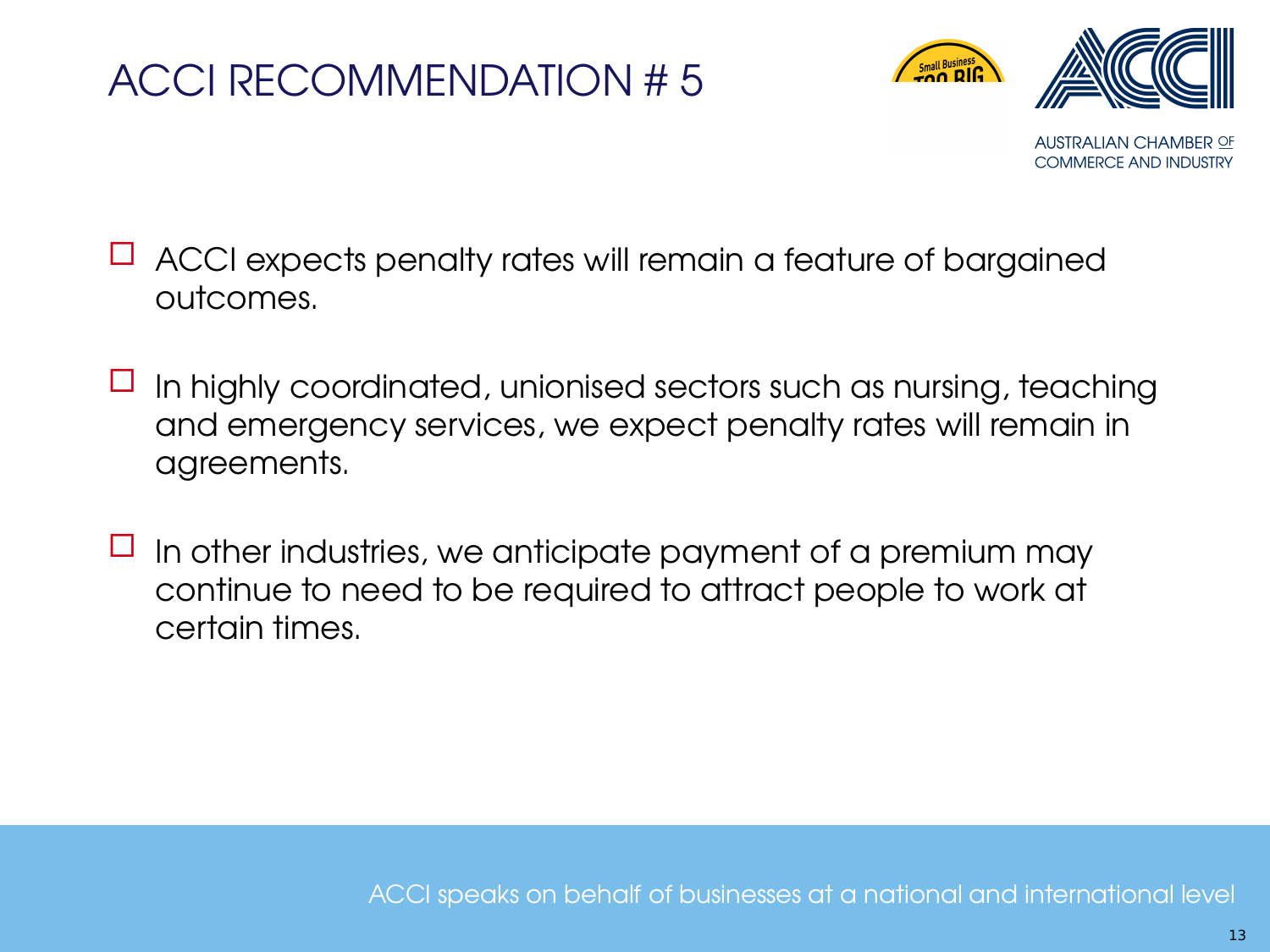

# ACCI RECOMMENDATION # 5
ACCI expects penalty rates will remain a feature of bargained outcomes.

In highly coordinated, unionised sectors such as nursing, teaching and emergency services, we expect penalty rates will remain in agreements.

In other industries, we anticipate payment of a premium may continue to need to be required to attract people to work at certain times.
13